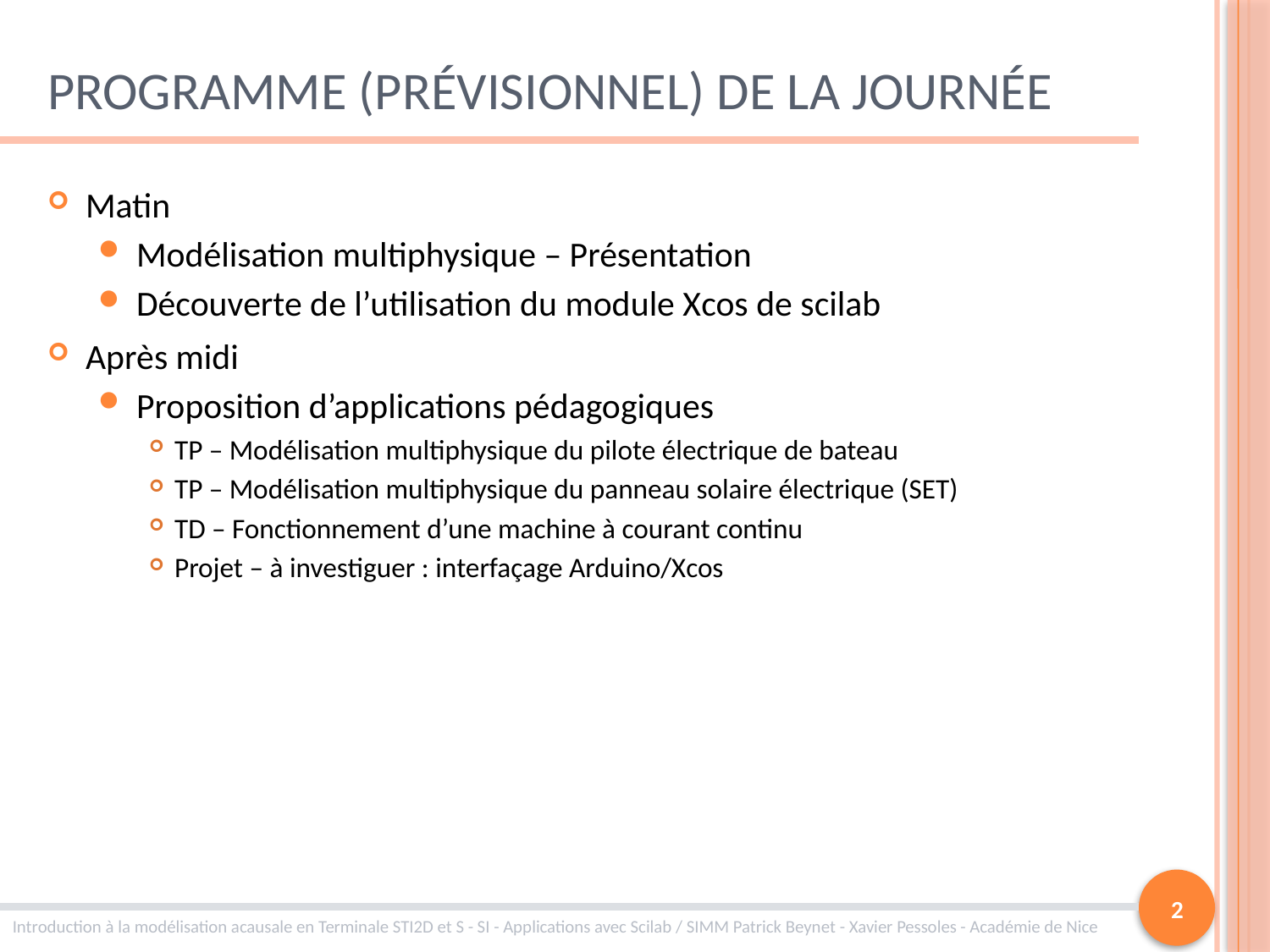

# Programme (prévisionnel) de la journée
Matin
Modélisation multiphysique – Présentation
Découverte de l’utilisation du module Xcos de scilab
Après midi
Proposition d’applications pédagogiques
TP – Modélisation multiphysique du pilote électrique de bateau
TP – Modélisation multiphysique du panneau solaire électrique (SET)
TD – Fonctionnement d’une machine à courant continu
Projet – à investiguer : interfaçage Arduino/Xcos

2